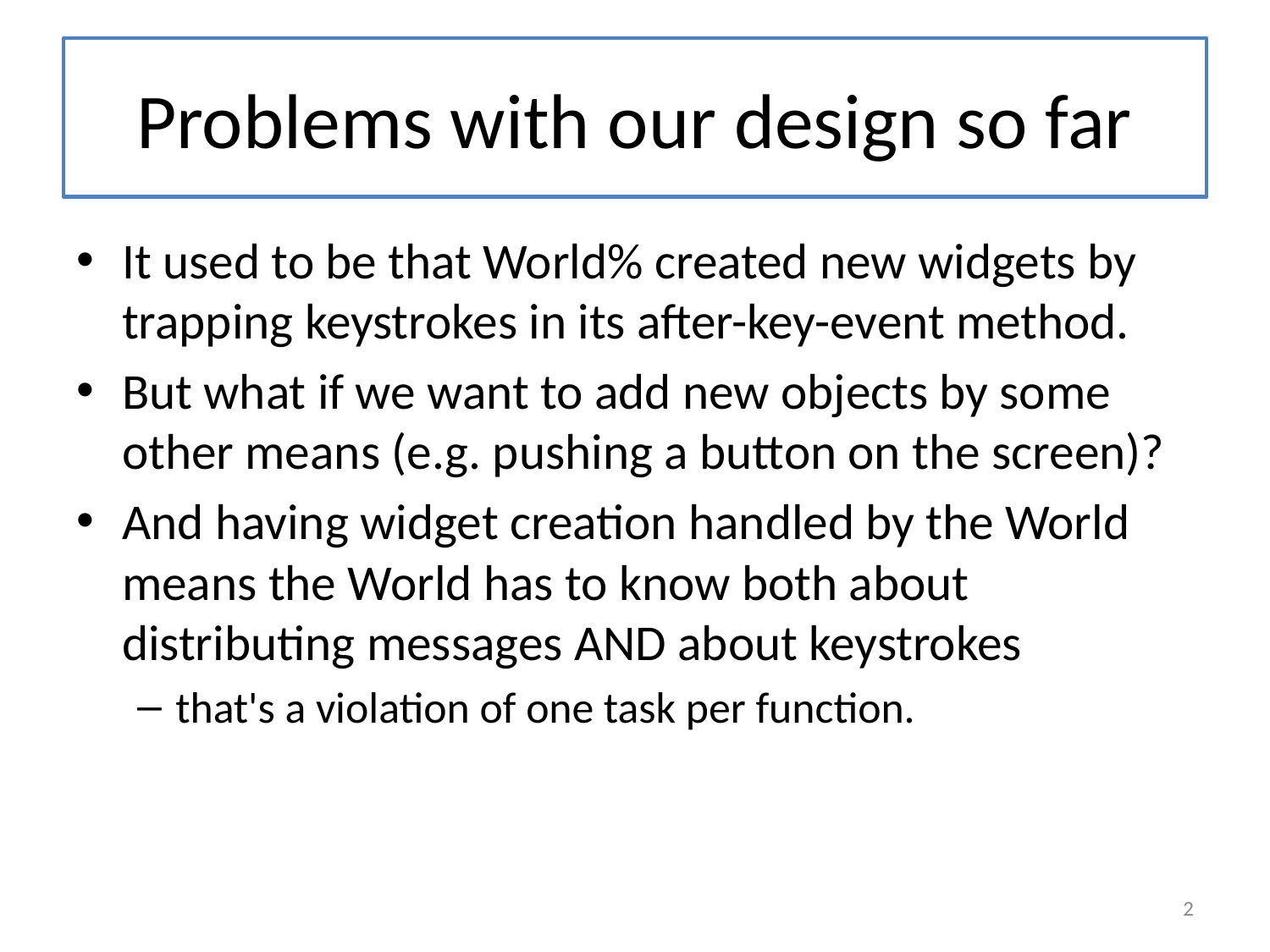

# Problems with our design so far
It used to be that World% created new widgets by trapping keystrokes in its after-key-event method.
But what if we want to add new objects by some other means (e.g. pushing a button on the screen)?
And having widget creation handled by the World means the World has to know both about distributing messages AND about keystrokes
that's a violation of one task per function.
2